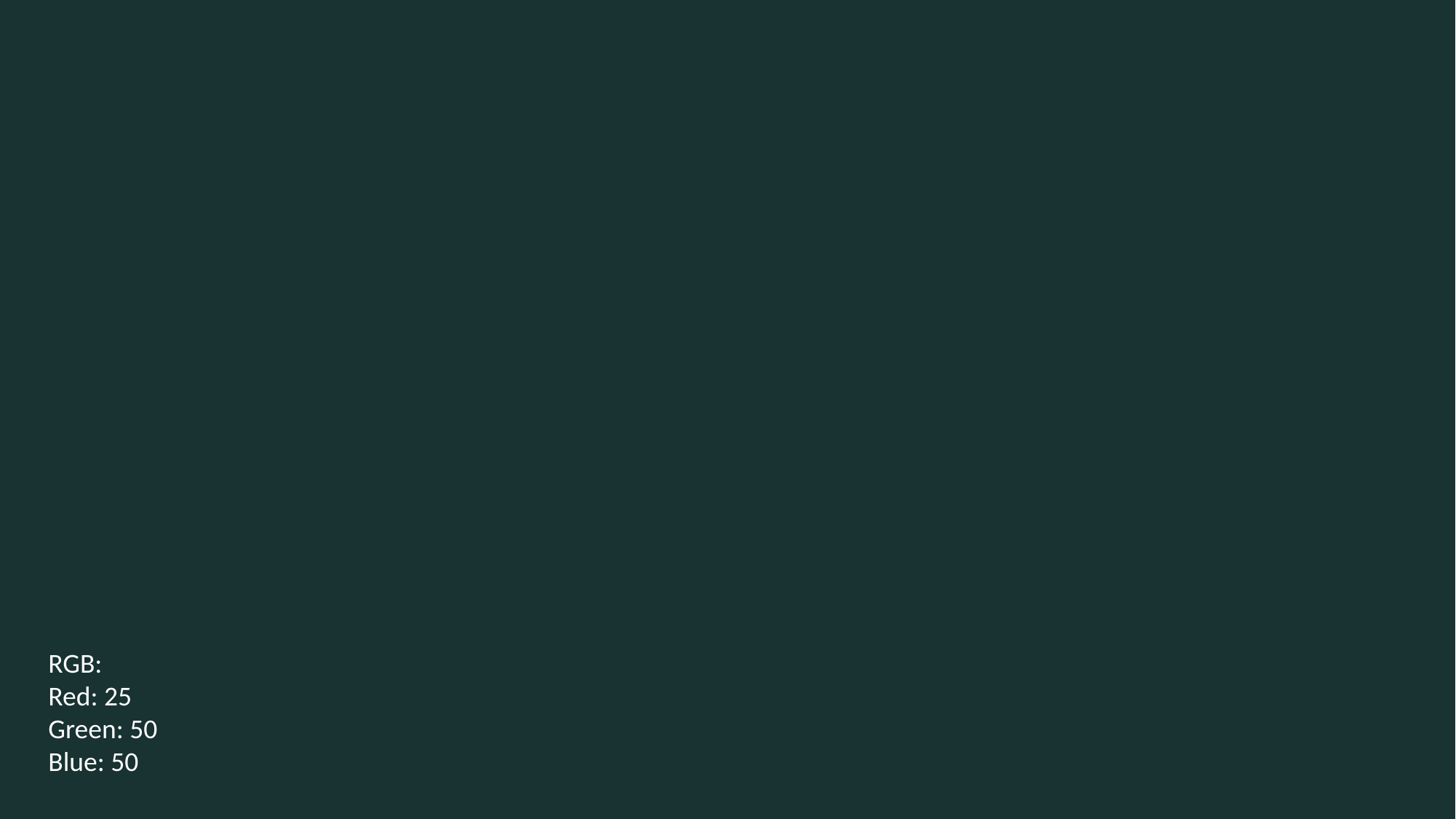

RGB:
Red: 25
Green: 50
Blue: 50